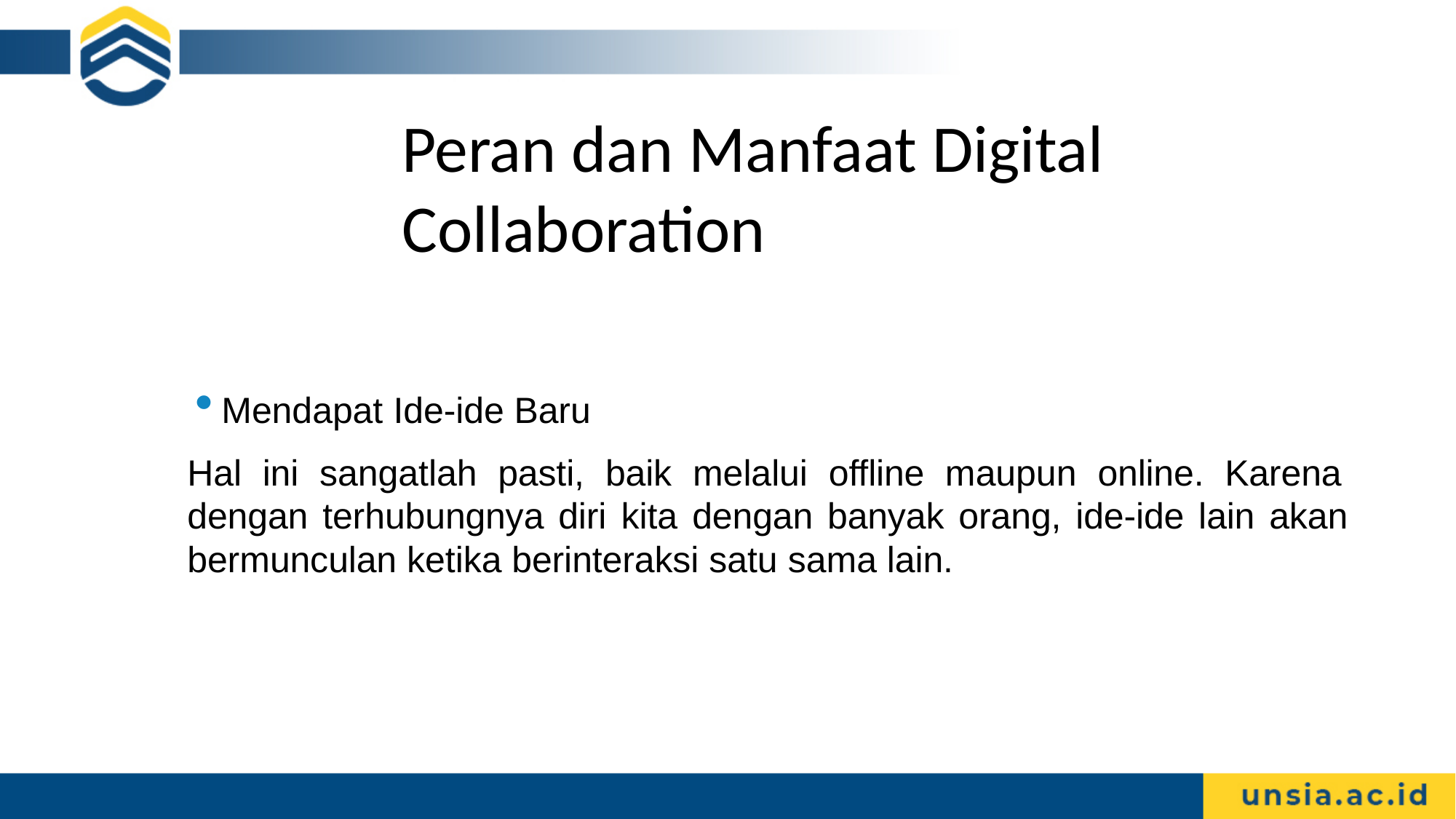

# Peran dan Manfaat Digital Collaboration
Mendapat Ide-ide Baru
Hal ini sangatlah pasti, baik melalui offline maupun online. Karena  dengan terhubungnya diri kita dengan banyak orang, ide-ide lain akan  bermunculan ketika berinteraksi satu sama lain.